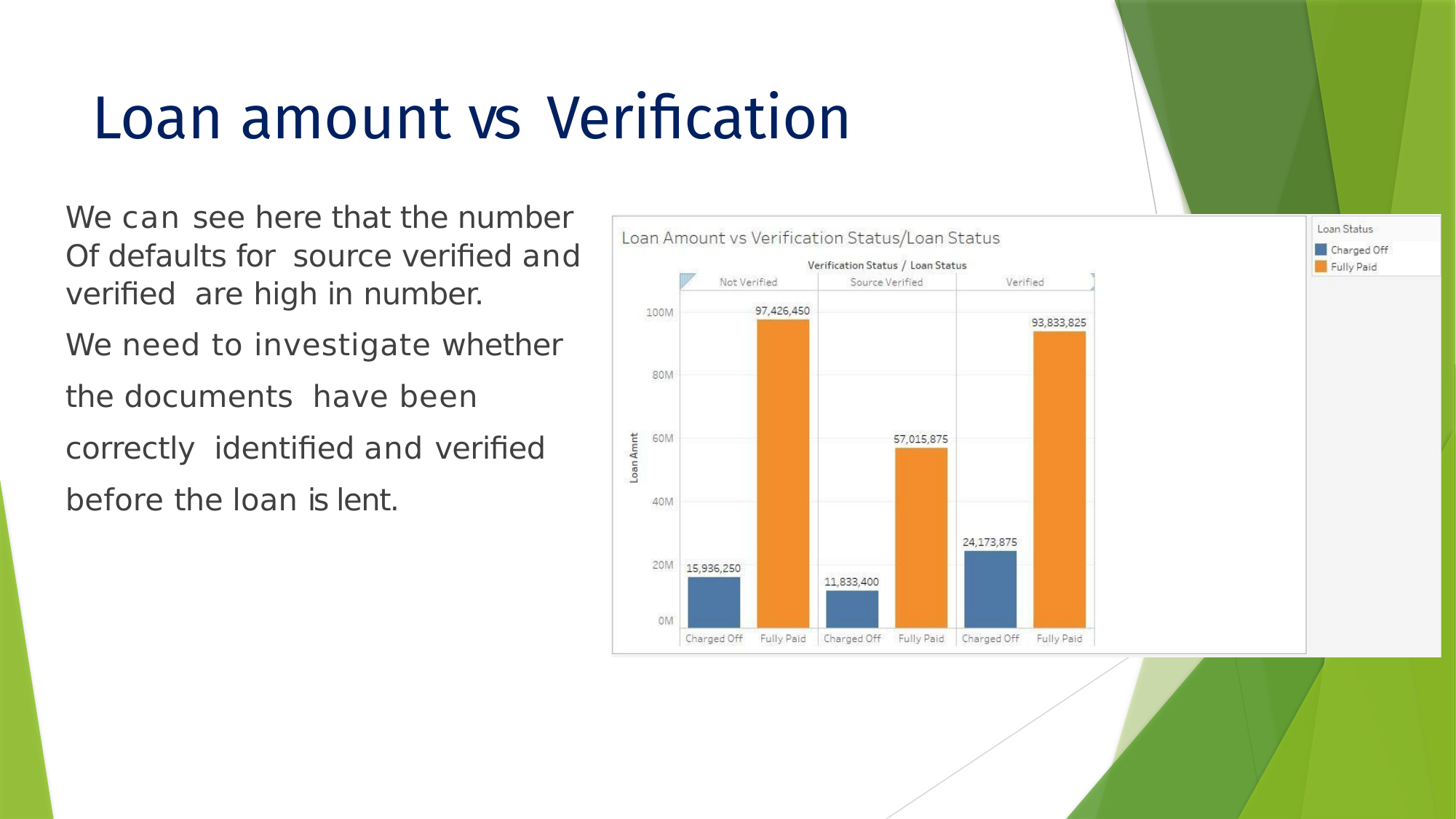

# Loan amount vs  Verification
We can see here that the number
Of defaults for  source verified and
verified  are high in number.
We need to investigate whether
the documents  have been
correctly  identified and verified
before the loan is lent.